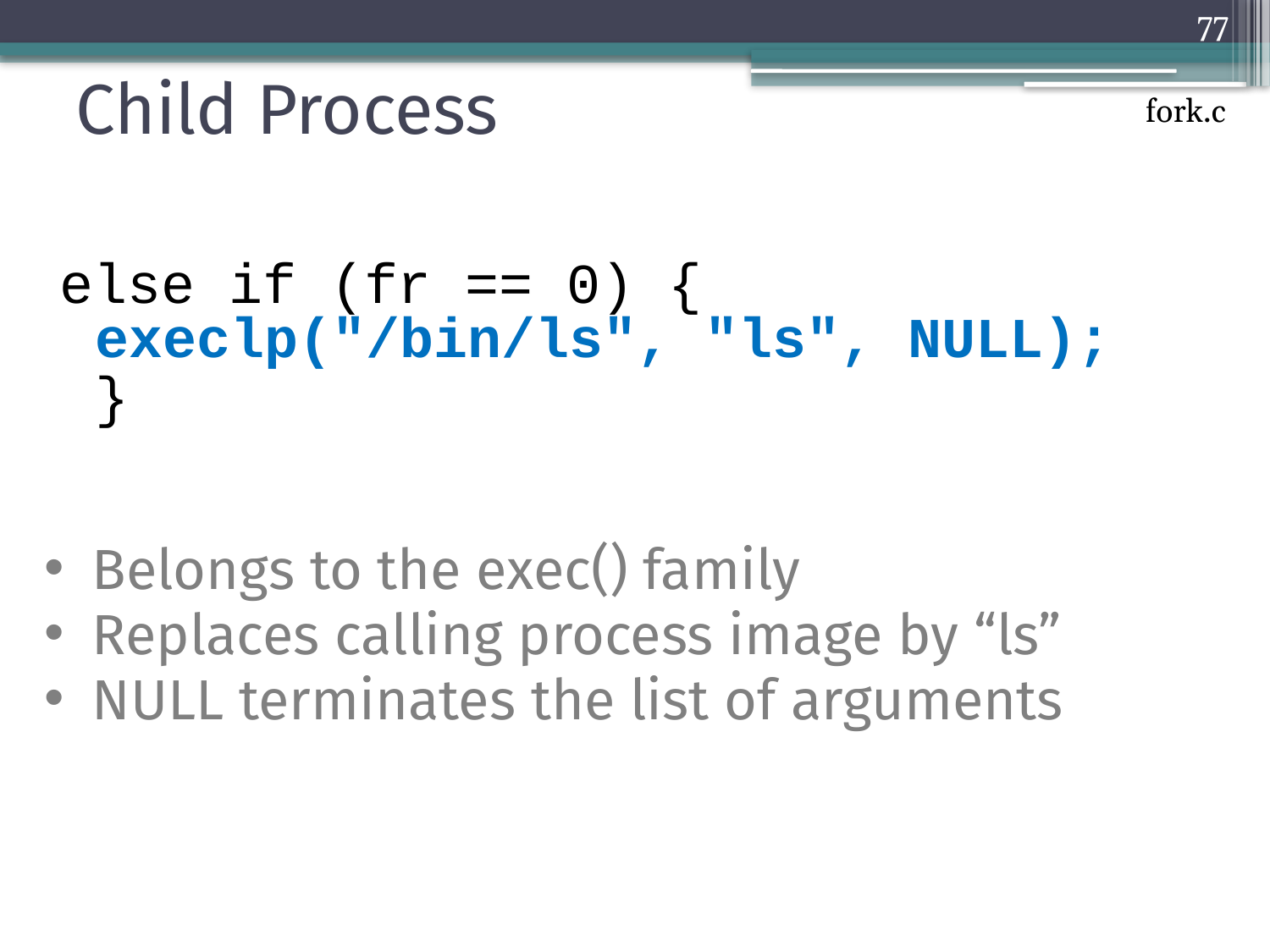

77
# Child Process
fork.c
else if (fr == 0) {		execlp("/bin/ls", "ls", NULL);
	}

Belongs to the exec() family
Replaces calling process image by “ls”
NULL terminates the list of arguments